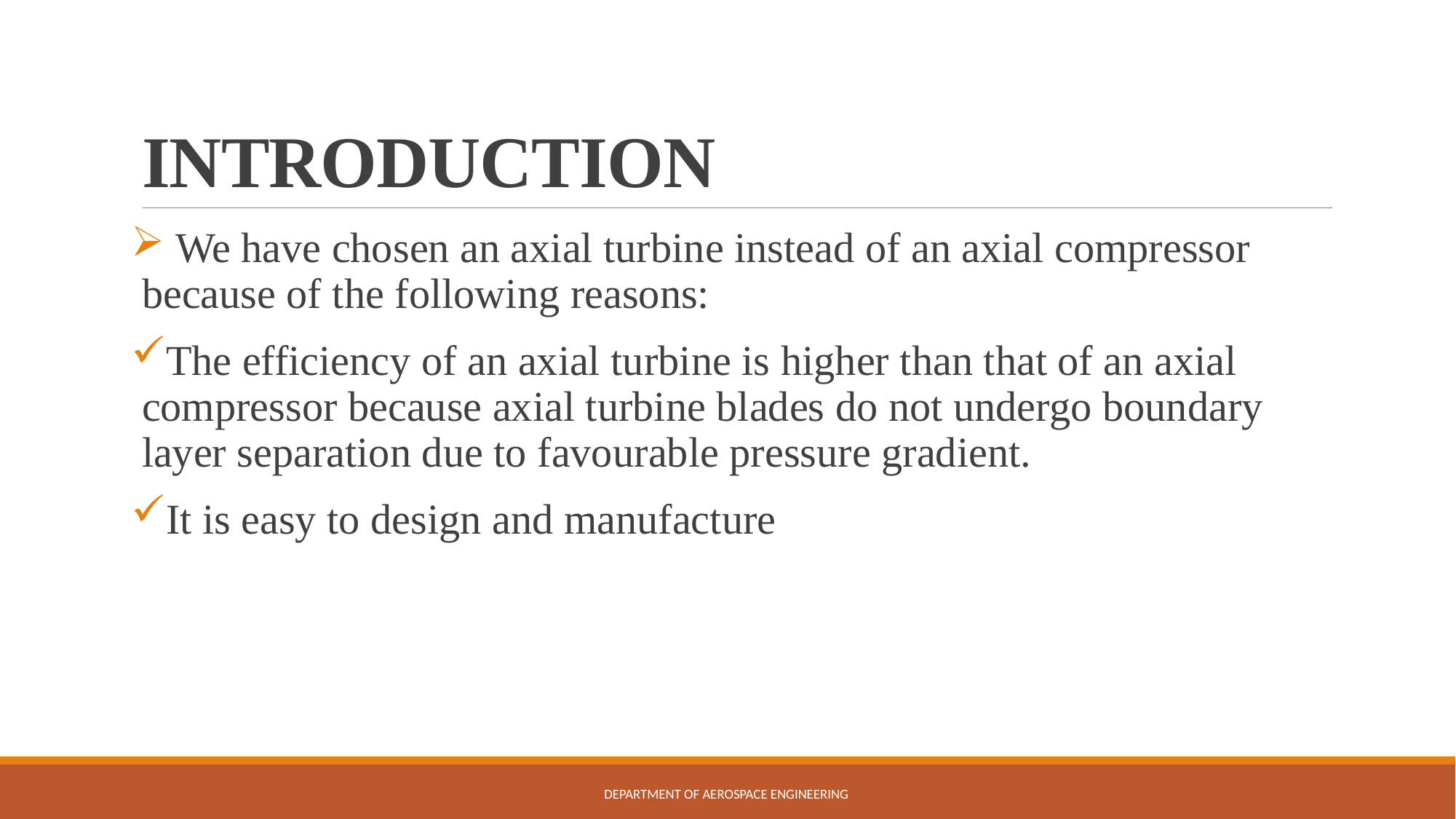

# INTRODUCTION
 We have chosen an axial turbine instead of an axial compressor because of the following reasons:
The efficiency of an axial turbine is higher than that of an axial compressor because axial turbine blades do not undergo boundary layer separation due to favourable pressure gradient.
It is easy to design and manufacture

Department of Aerospace Engineering